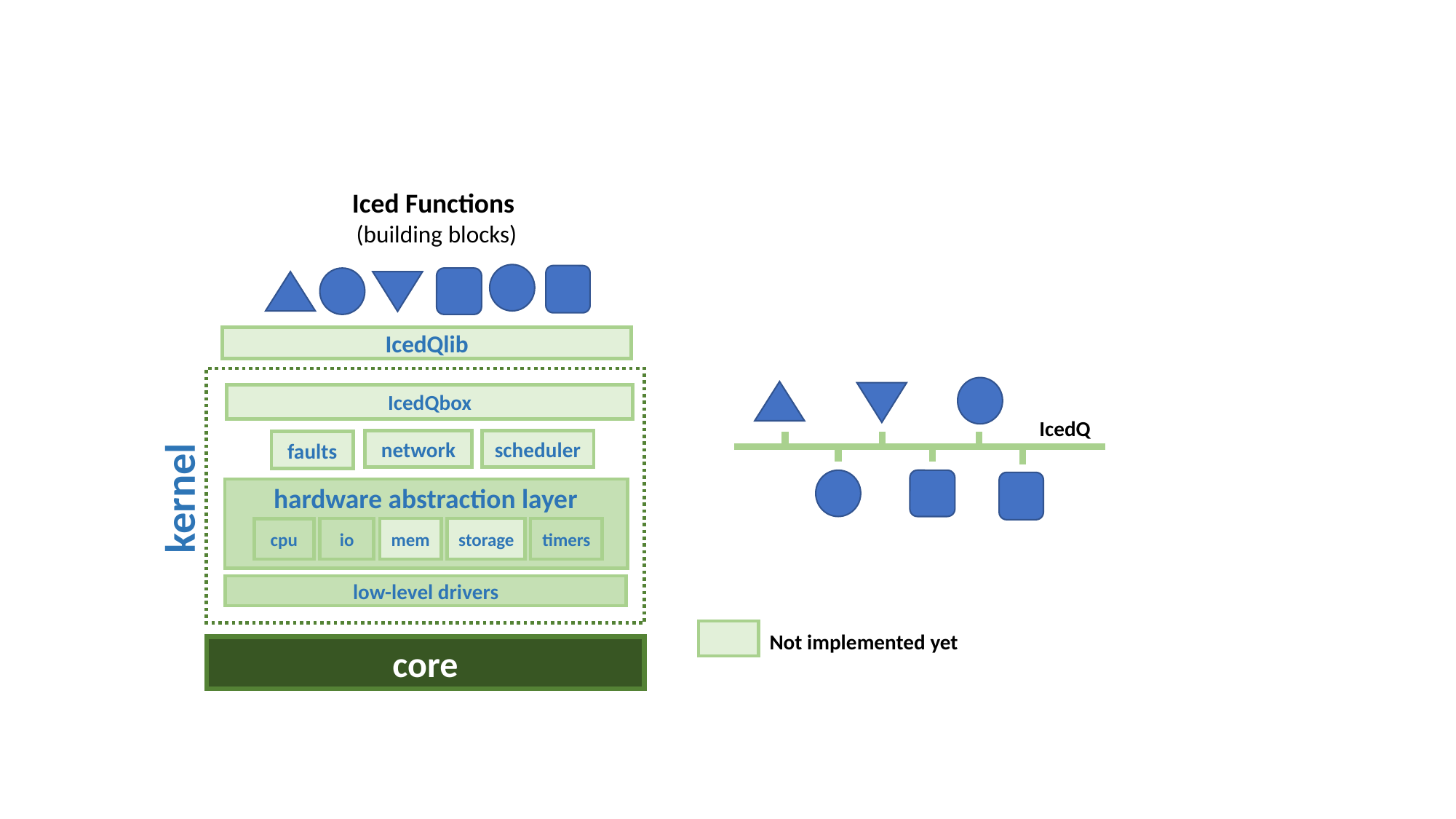

Iced Functions
(building blocks)

IcedQlib

IcedQbox
IcedQ
scheduler
network
faults
kernel
hardware abstraction layer

timers
storage
io
mem
cpu
low-level drivers

Not implemented yet
core